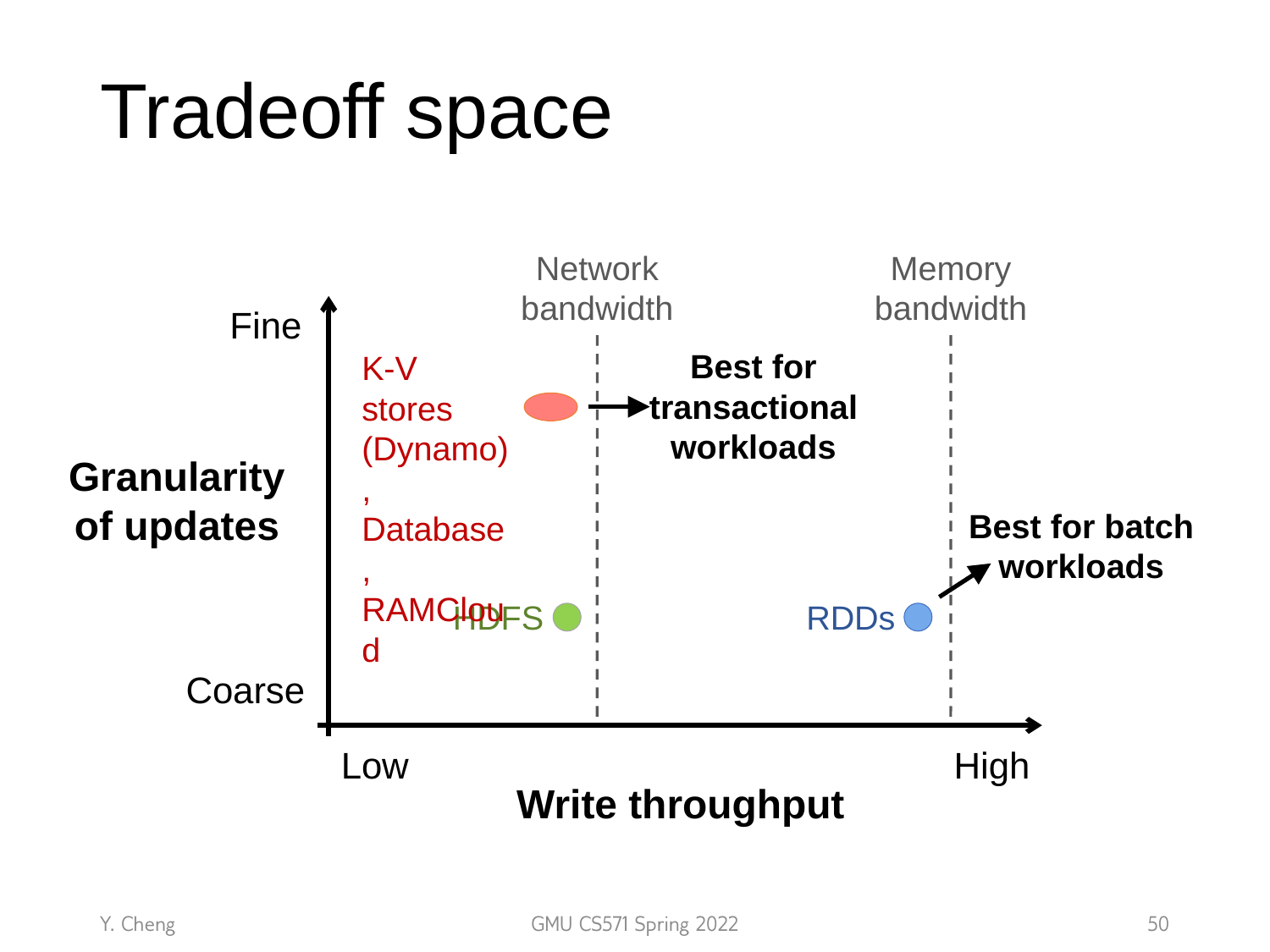

# Tradeoff space
Network
bandwidth
Memory
bandwidth
Fine
Best for
transactional
workloads
K-V stores (Dynamo),
Database,
RAMCloud

Granularity
of updates
Best for batch
workloads
HDFS
RDDs

Coarse
Low
High
Write throughput
Y. Cheng
GMU CS571 Spring 2022
50